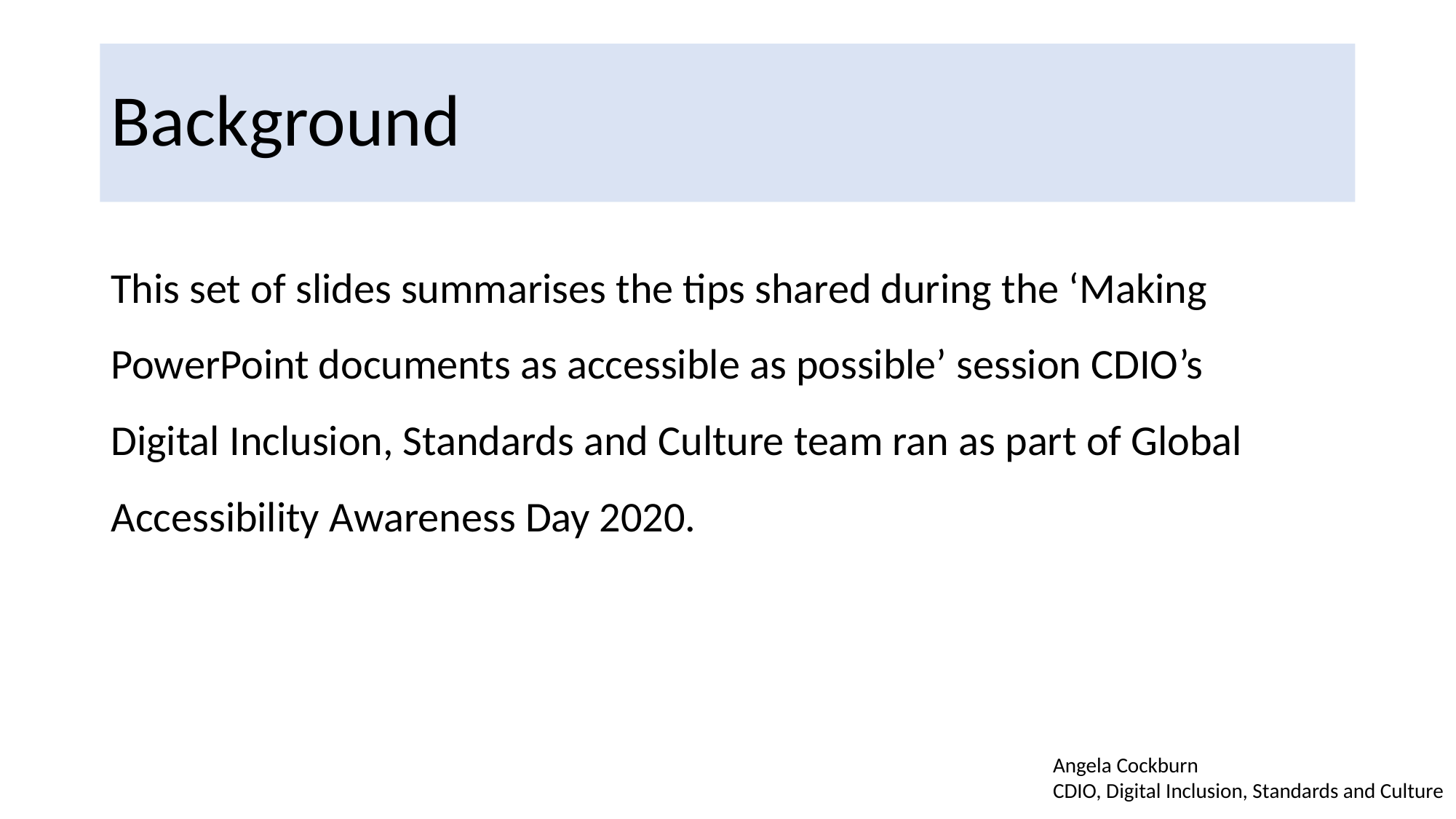

# Background
This set of slides summarises the tips shared during the ‘Making PowerPoint documents as accessible as possible’ session CDIO’s Digital Inclusion, Standards and Culture team ran as part of Global Accessibility Awareness Day 2020.

Angela Cockburn
CDIO, Digital Inclusion, Standards and Culture